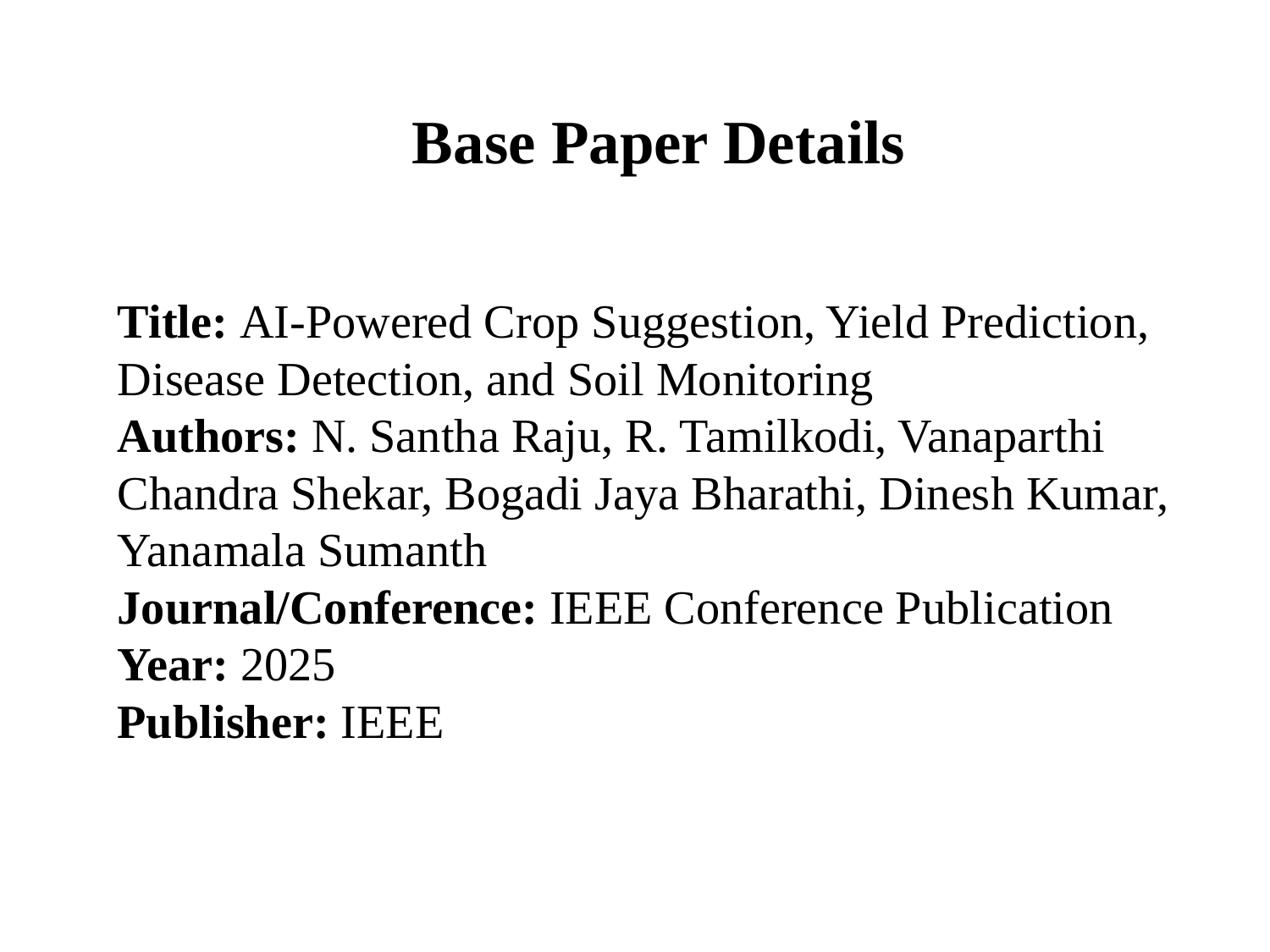

Base Paper Details

Title: AI-Powered Crop Suggestion, Yield Prediction, Disease Detection, and Soil Monitoring
Authors: N. Santha Raju, R. Tamilkodi, Vanaparthi Chandra Shekar, Bogadi Jaya Bharathi, Dinesh Kumar, Yanamala Sumanth
Journal/Conference: IEEE Conference Publication
Year: 2025
Publisher: IEEE